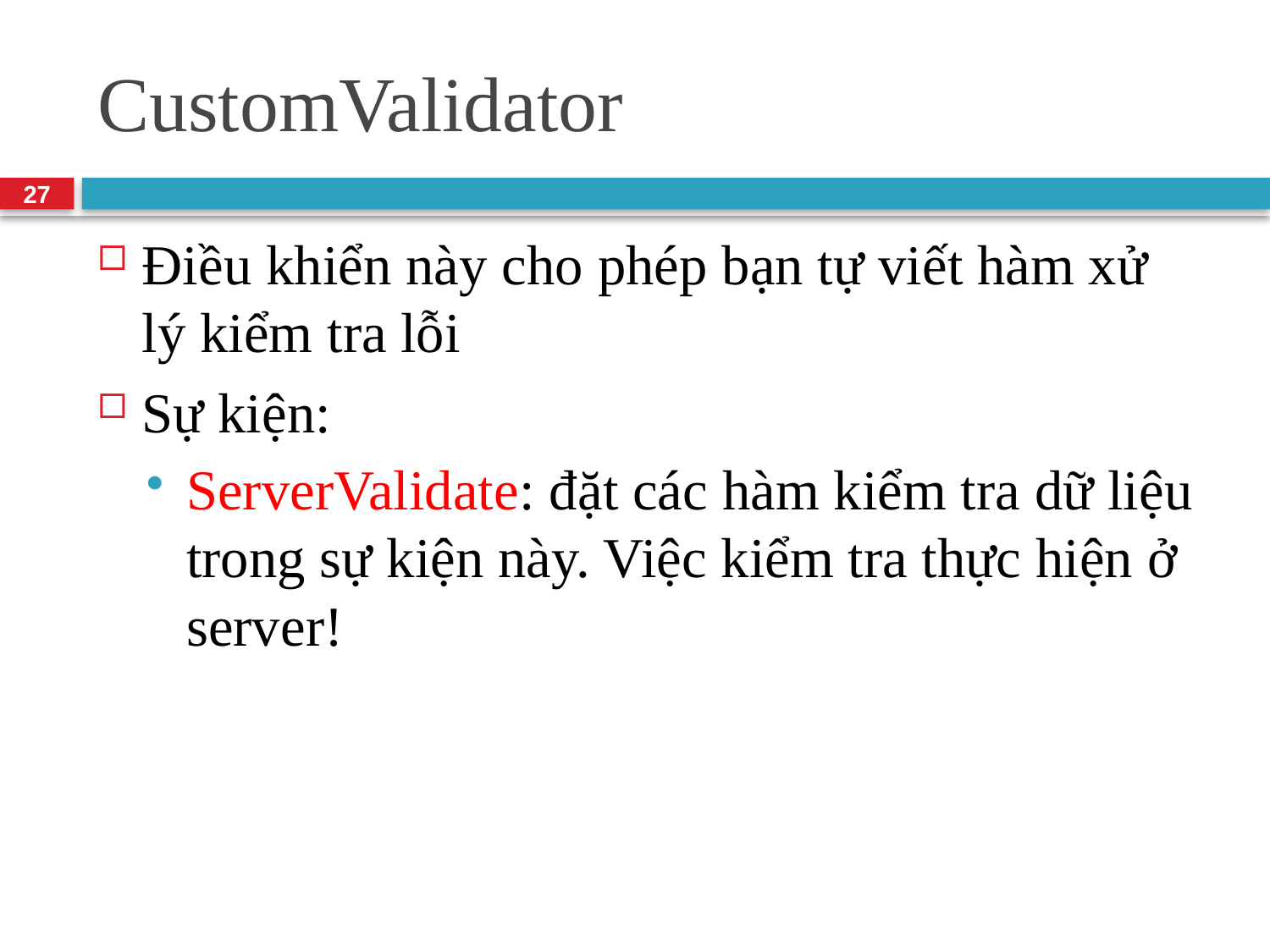

# CustomValidator
27
Điều khiển này cho phép bạn tự viết hàm xử lý kiểm tra lỗi
Sự kiện:
ServerValidate: đặt các hàm kiểm tra dữ liệu trong sự kiện này. Việc kiểm tra thực hiện ở server!